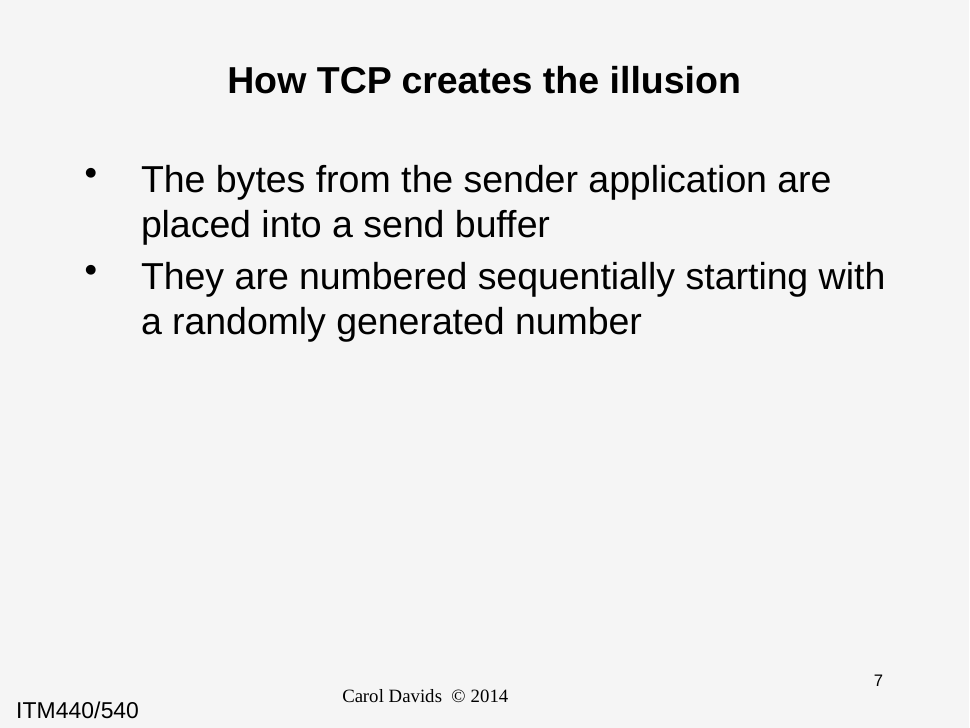

# How TCP creates the illusion
The bytes from the sender application are placed into a send buffer
They are numbered sequentially starting with a randomly generated number
Carol Davids  © 2014